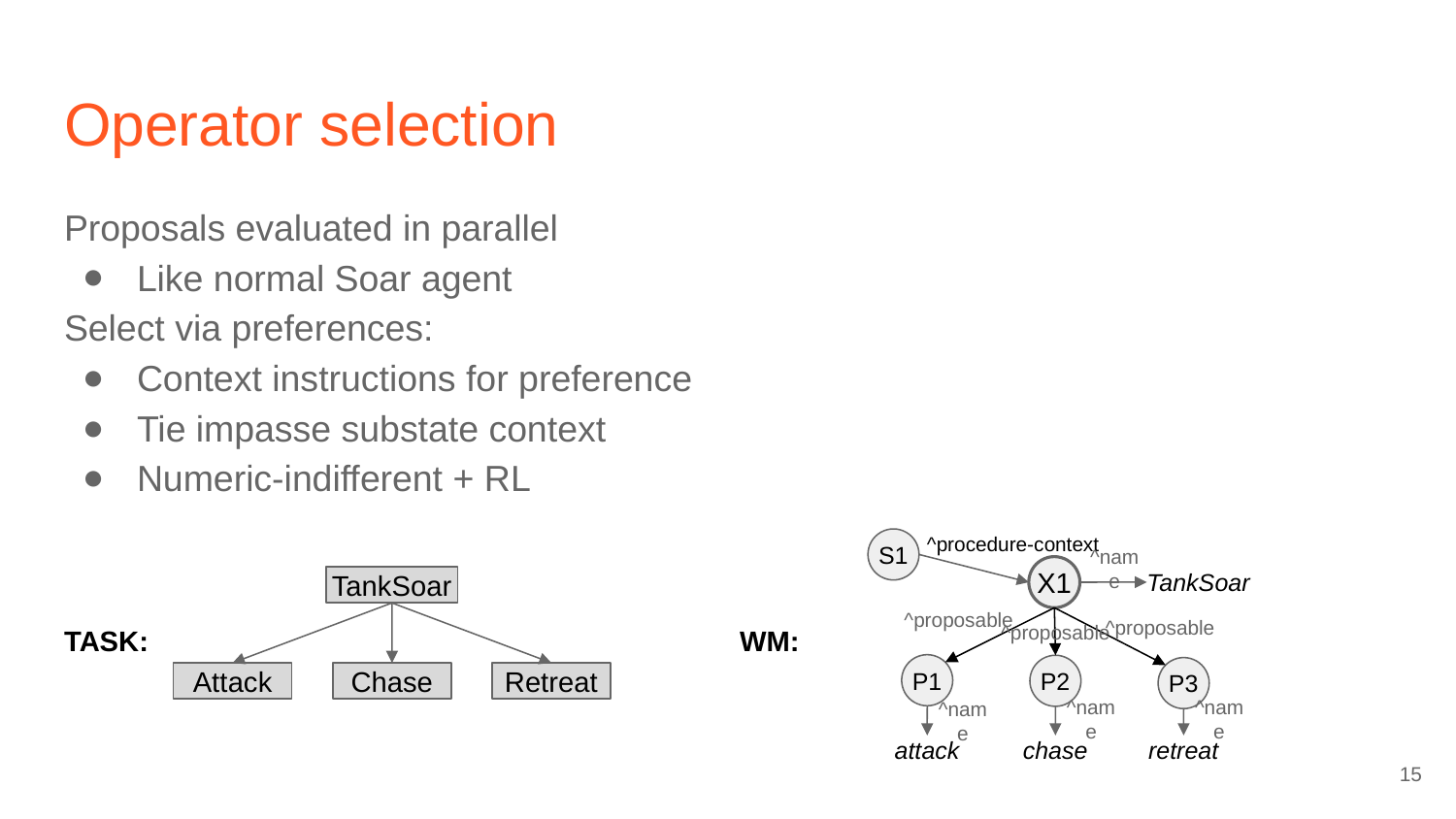

# Operator selection
Proposals evaluated in parallel
Like normal Soar agent
Select via preferences:
Context instructions for preference
Tie impasse substate context
Numeric-indifferent + RL
S1
^procedure-context
^name
X1
TankSoar
TankSoar
^proposable
^proposable
WM:
TASK:
^proposable
P1
P2
P3
Attack
Chase
Retreat
^name
^name
^name
attack
chase
retreat
15